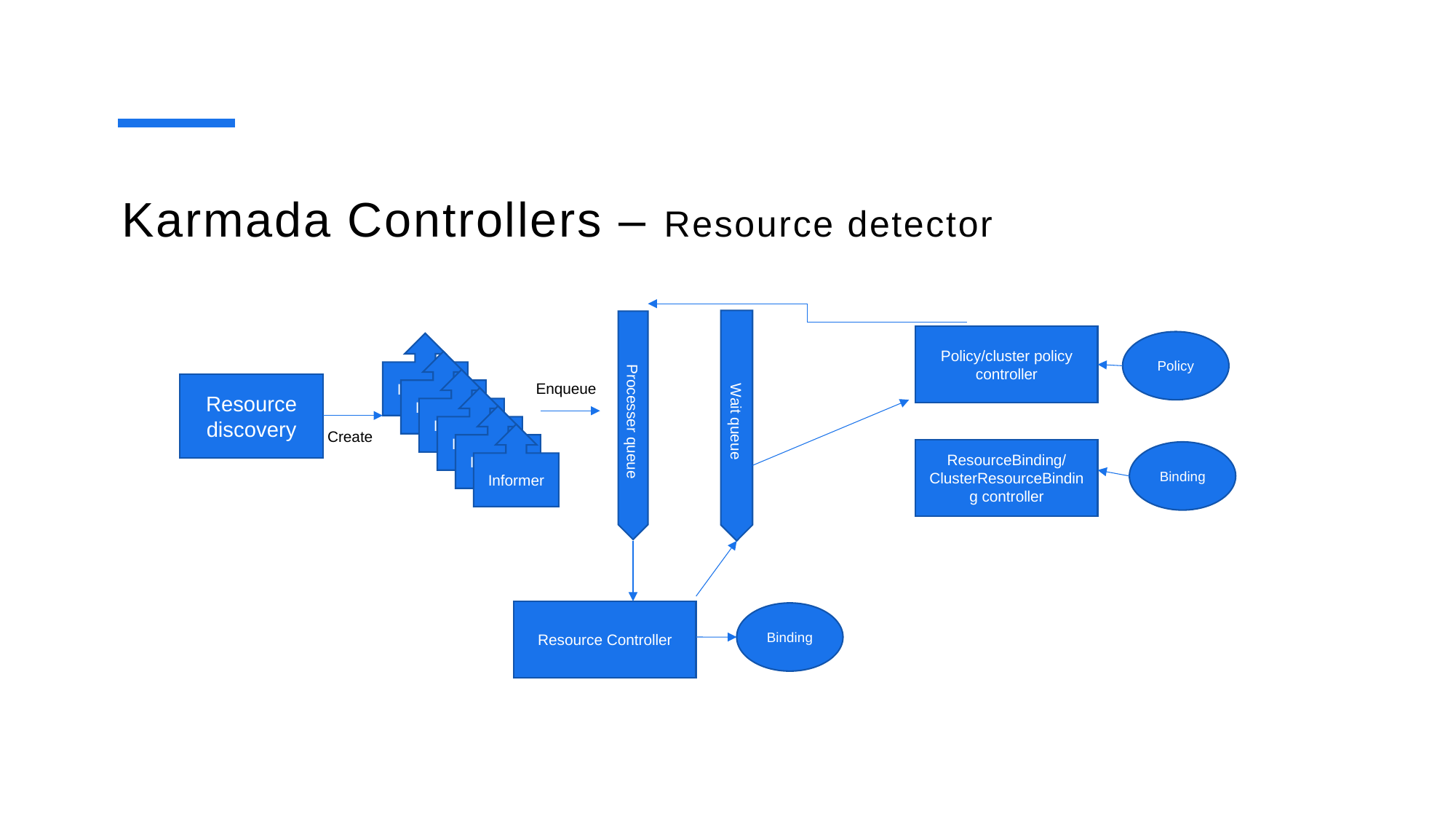

# Karmada Controllers – Resource detector

Policy/cluster policy controller
Policy
Informer
Informer
Informer
Enqueue
Resource discovery
Informer
Informer
Wait queue
Processer queue
Create
Informer
ResourceBinding/ClusterResourceBinding controller
Binding
Resource Controller
Binding